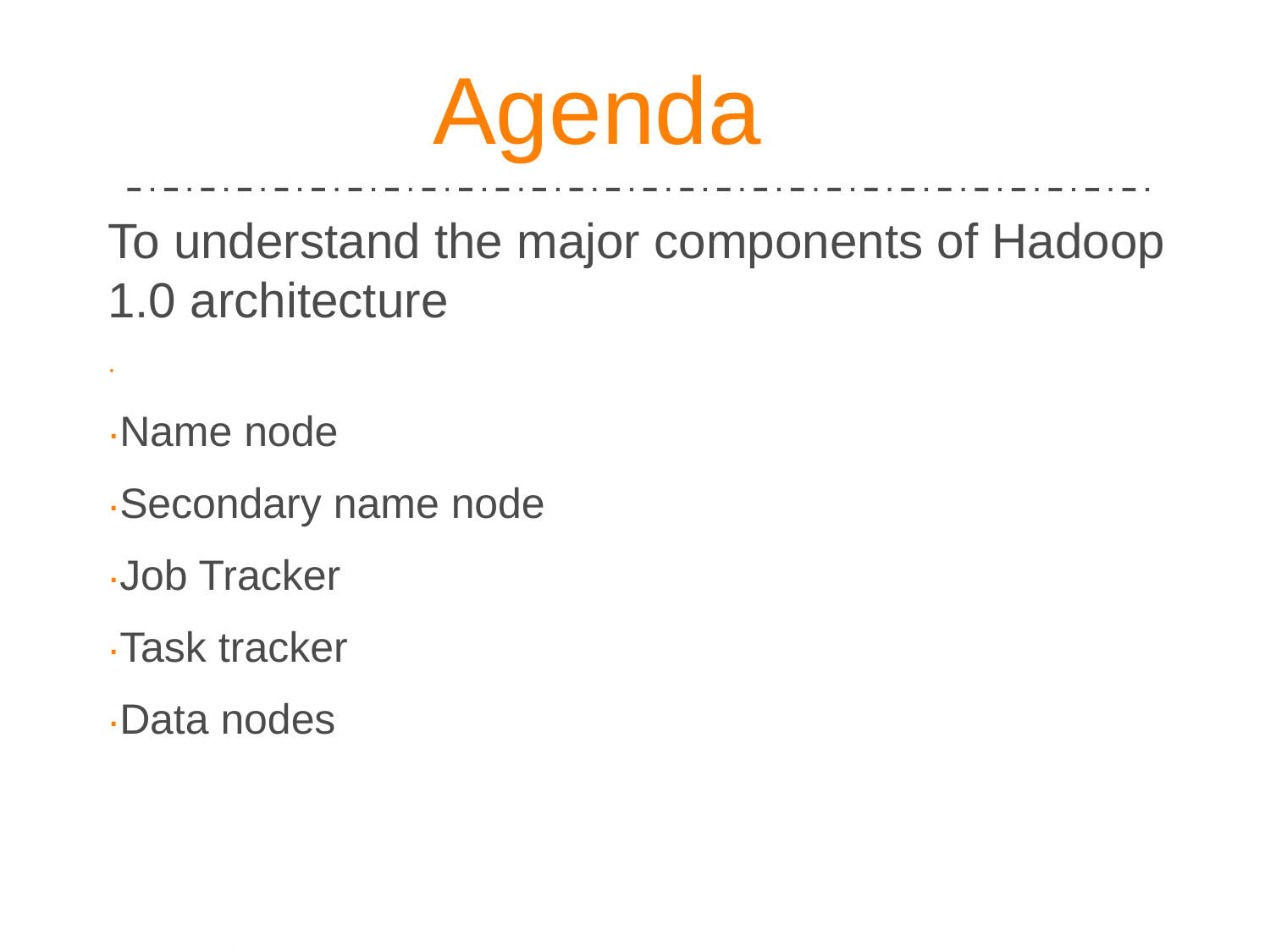

Agenda
To understand the major components of Hadoop 1.0 architecture

Name node
Secondary name node
Job Tracker
Task tracker
Data nodes